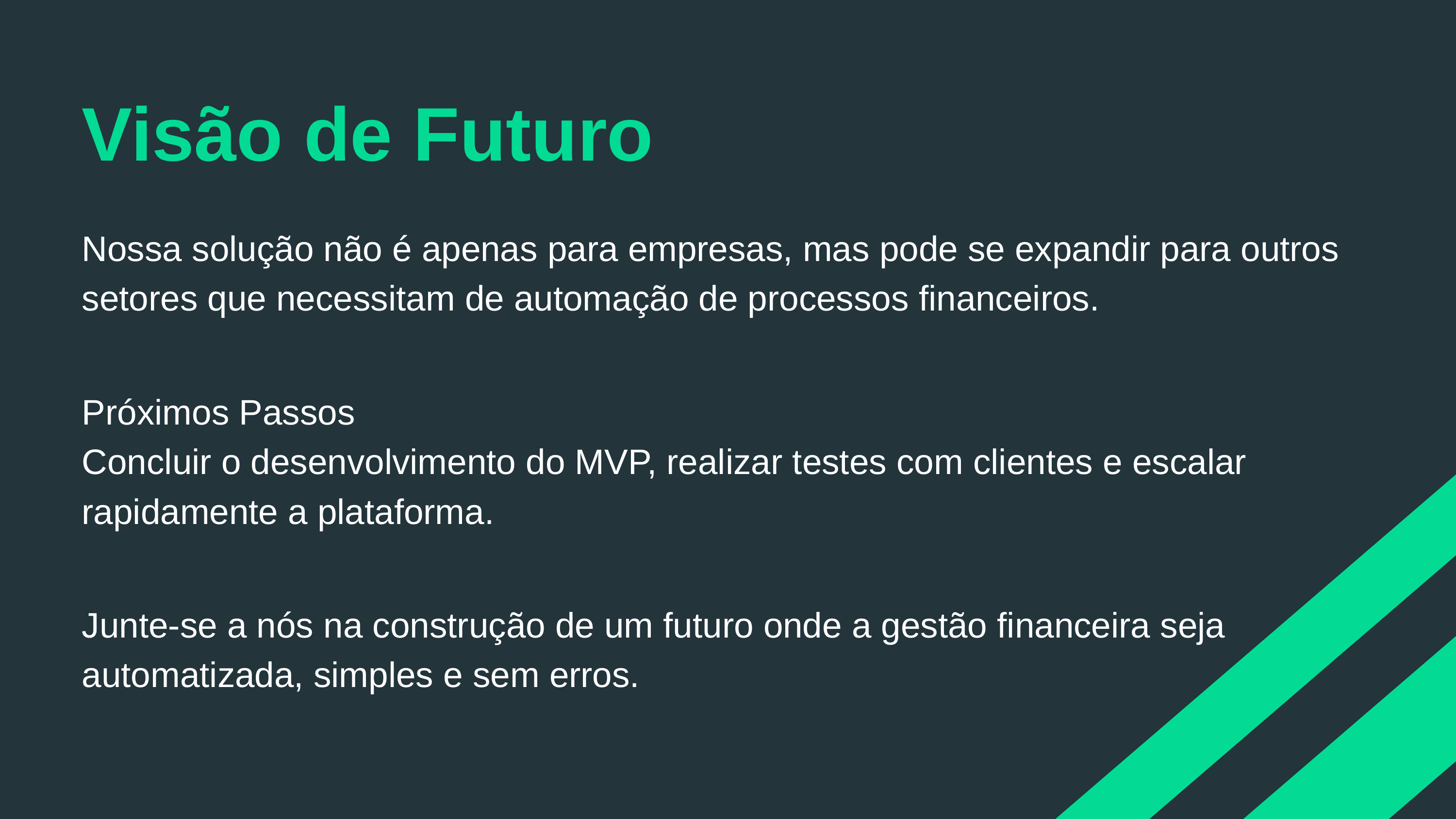

Visão de Futuro
Nossa solução não é apenas para empresas, mas pode se expandir para outros setores que necessitam de automação de processos financeiros.

Próximos Passos
Concluir o desenvolvimento do MVP, realizar testes com clientes e escalar rapidamente a plataforma.
Junte-se a nós na construção de um futuro onde a gestão financeira seja automatizada, simples e sem erros.